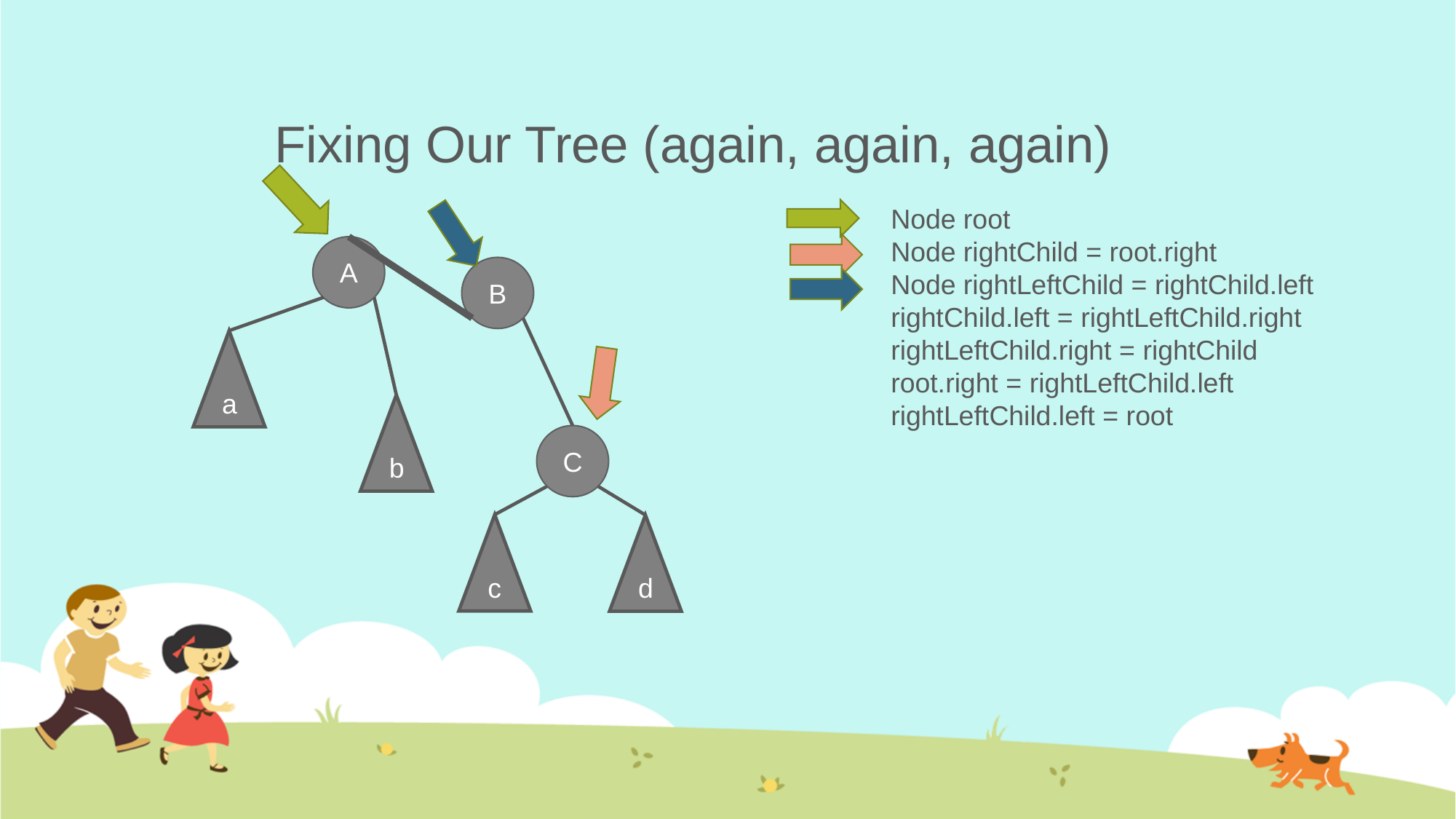

# Fixing Our Tree (again, again, again)

Node root
Node rightChild = root.right
Node rightLeftChild = rightChild.left
rightChild.left = rightLeftChild.right
rightLeftChild.right = rightChild
root.right = rightLeftChild.left
rightLeftChild.left = root

A
B

a

b
C
c
d